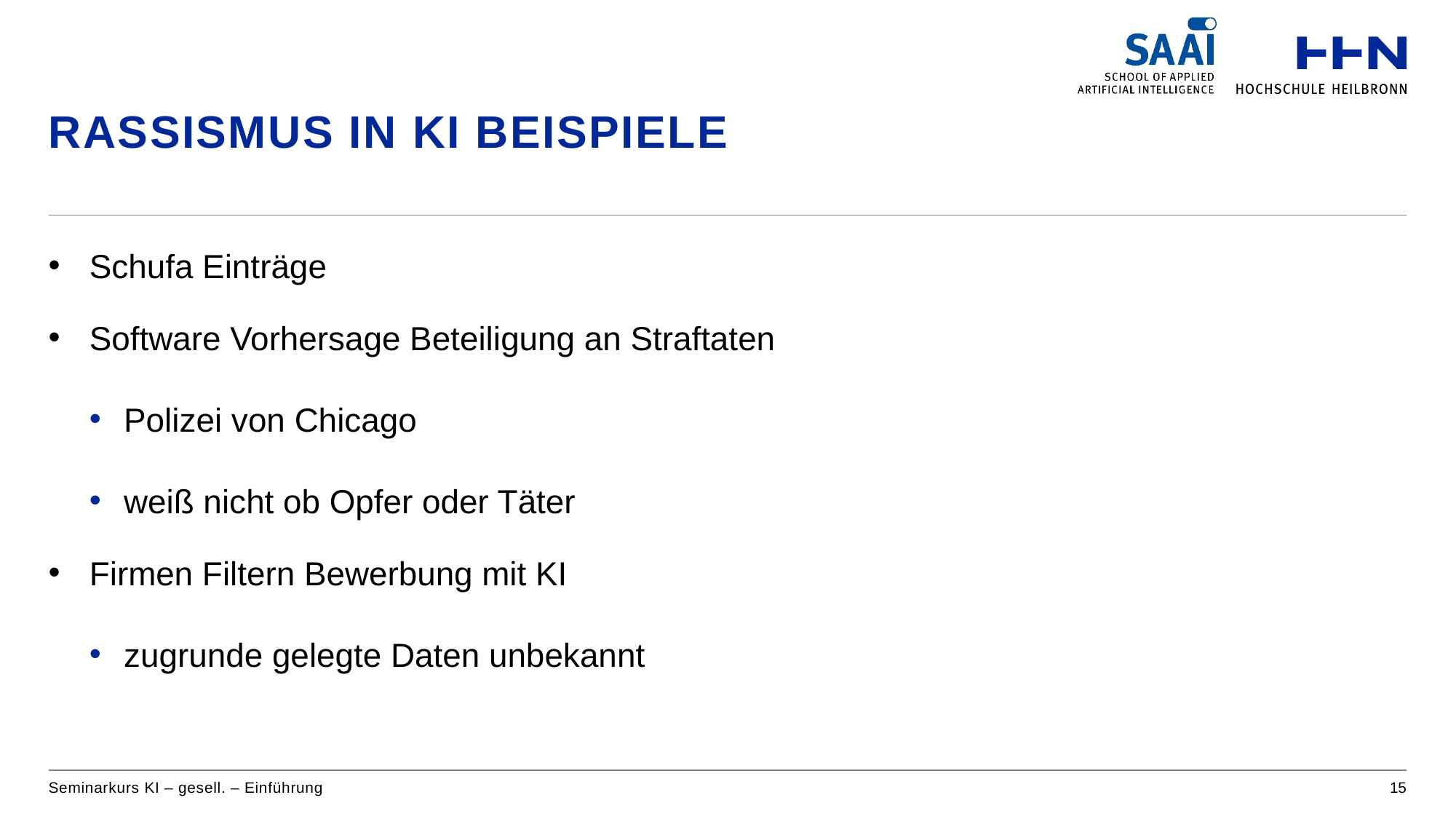

# Rassismus in KI Beispiele
Schufa Einträge
Software Vorhersage Beteiligung an Straftaten
Polizei von Chicago
weiß nicht ob Opfer oder Täter
Firmen Filtern Bewerbung mit KI
zugrunde gelegte Daten unbekannt

Seminarkurs KI – gesell. – Einführung
15